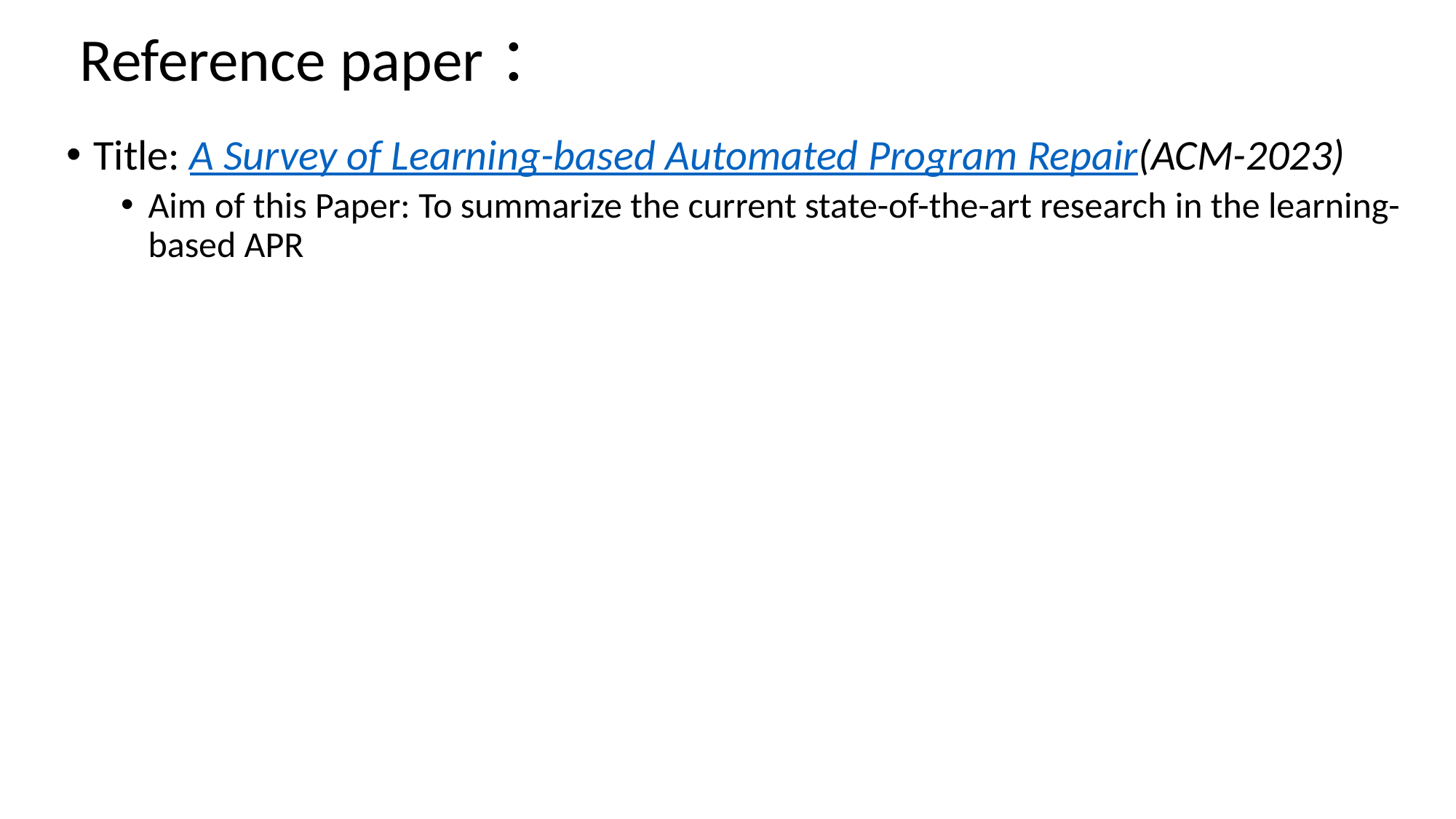

# Reference paper：
Title: A Survey of Learning-based Automated Program Repair(ACM-2023)
Aim of this Paper: To summarize the current state-of-the-art research in the learning-based APR